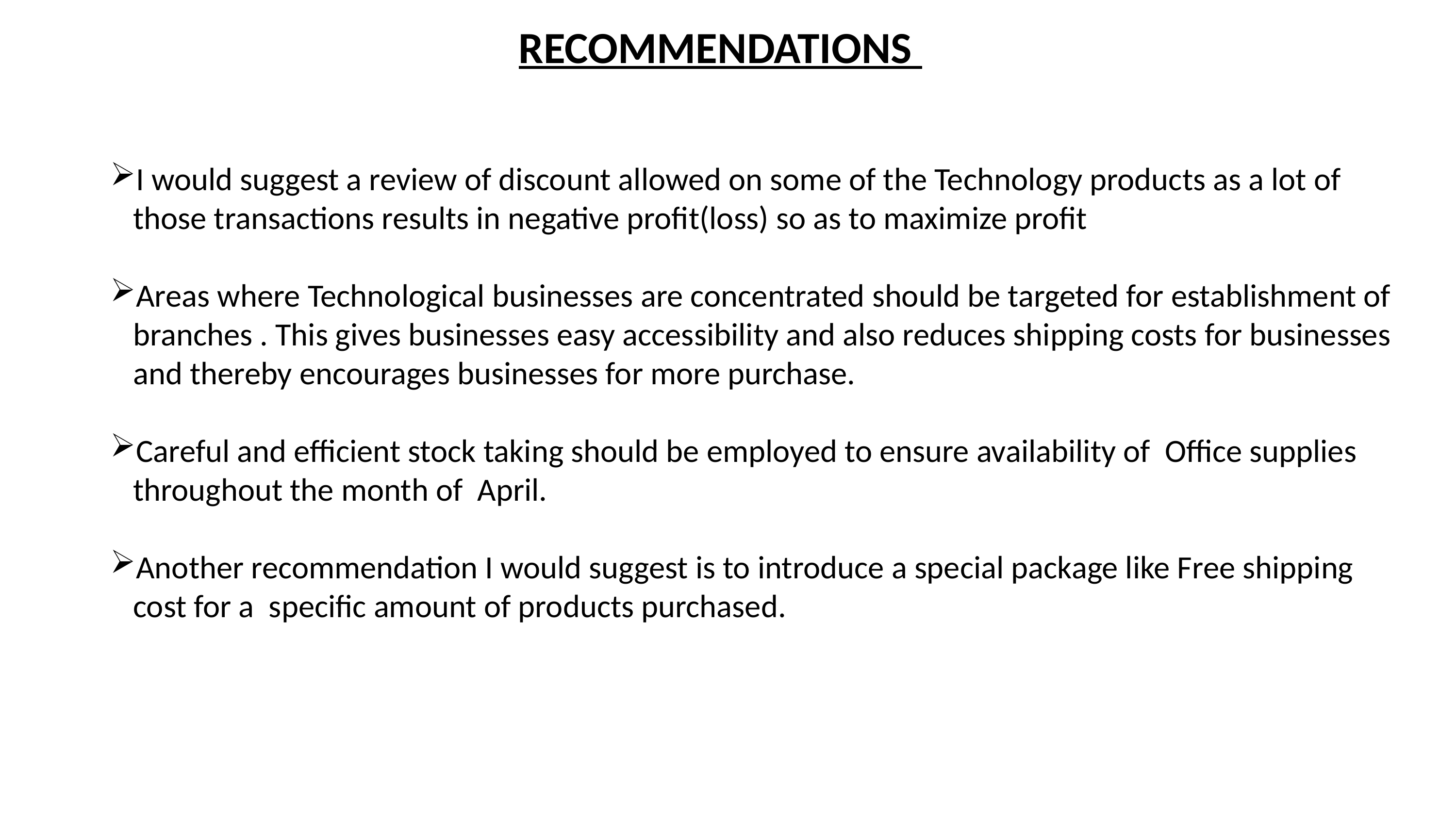

RECOMMENDATIONS
I would suggest a review of discount allowed on some of the Technology products as a lot of those transactions results in negative profit(loss) so as to maximize profit

Areas where Technological businesses are concentrated should be targeted for establishment of branches . This gives businesses easy accessibility and also reduces shipping costs for businesses and thereby encourages businesses for more purchase.

Careful and efficient stock taking should be employed to ensure availability of  Office supplies throughout the month of  April.

Another recommendation I would suggest is to introduce a special package like Free shipping cost for a  specific amount of products purchased.